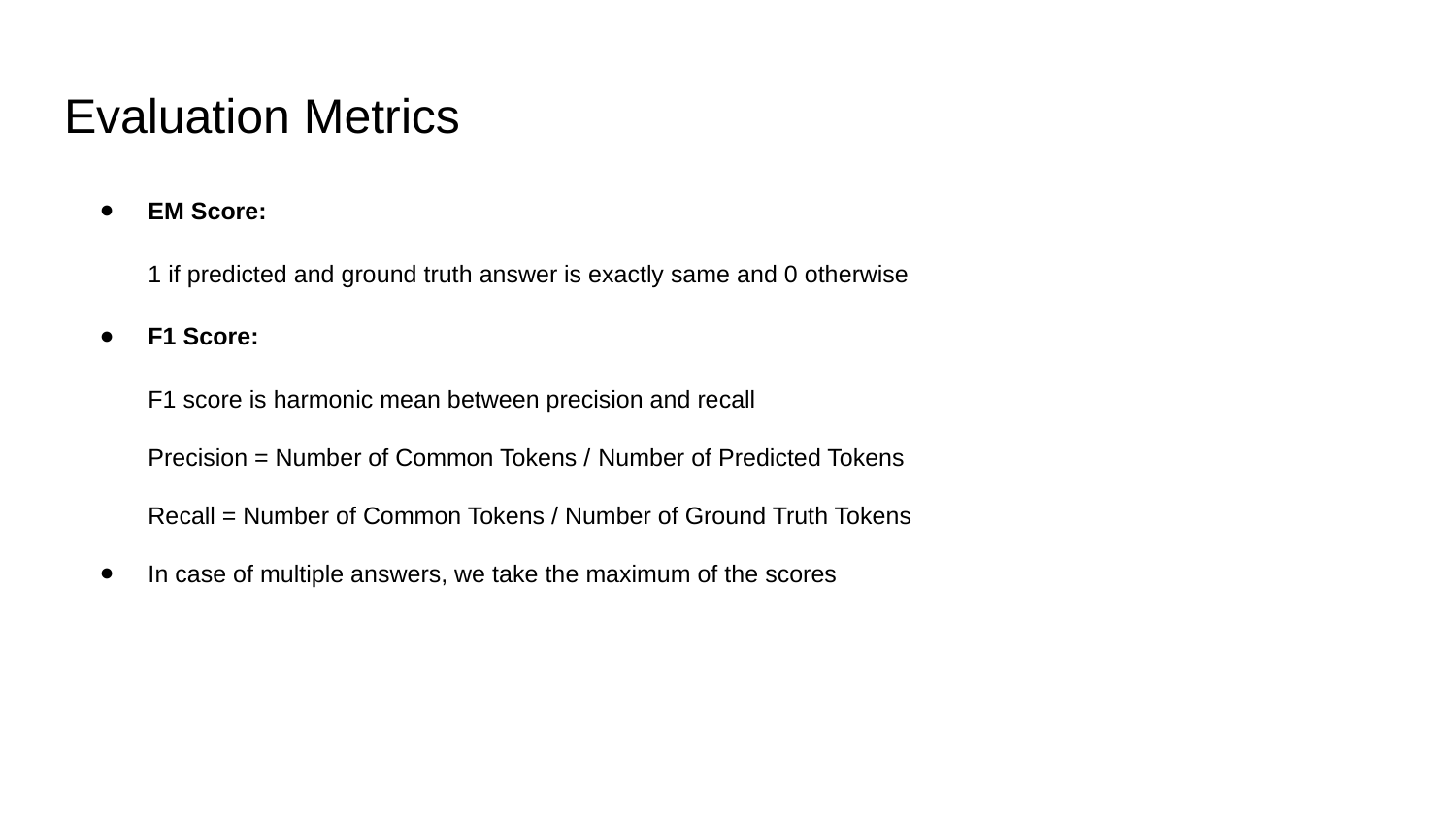

# Evaluation Metrics

EM Score:

1 if predicted and ground truth answer is exactly same and 0 otherwise

F1 Score:

F1 score is harmonic mean between precision and recall

Precision = Number of Common Tokens / Number of Predicted Tokens

Recall = Number of Common Tokens / Number of Ground Truth Tokens

In case of multiple answers, we take the maximum of the scores